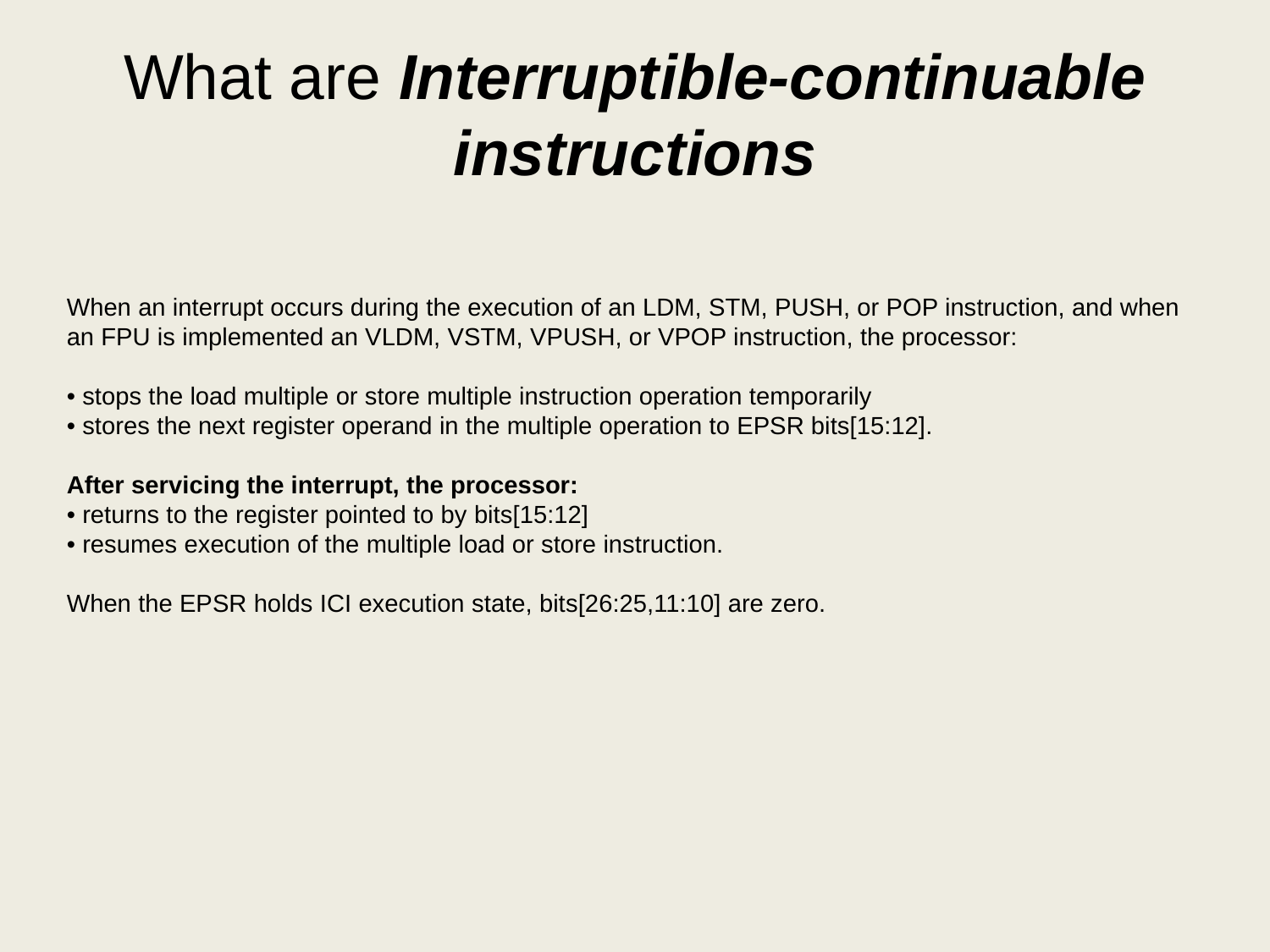

What are Interruptible-continuable instructions

When an interrupt occurs during the execution of an LDM, STM, PUSH, or POP instruction, and when
an FPU is implemented an VLDM, VSTM, VPUSH, or VPOP instruction, the processor:

• stops the load multiple or store multiple instruction operation temporarily
• stores the next register operand in the multiple operation to EPSR bits[15:12].

After servicing the interrupt, the processor:
• returns to the register pointed to by bits[15:12]
• resumes execution of the multiple load or store instruction.

When the EPSR holds ICI execution state, bits[26:25,11:10] are zero.